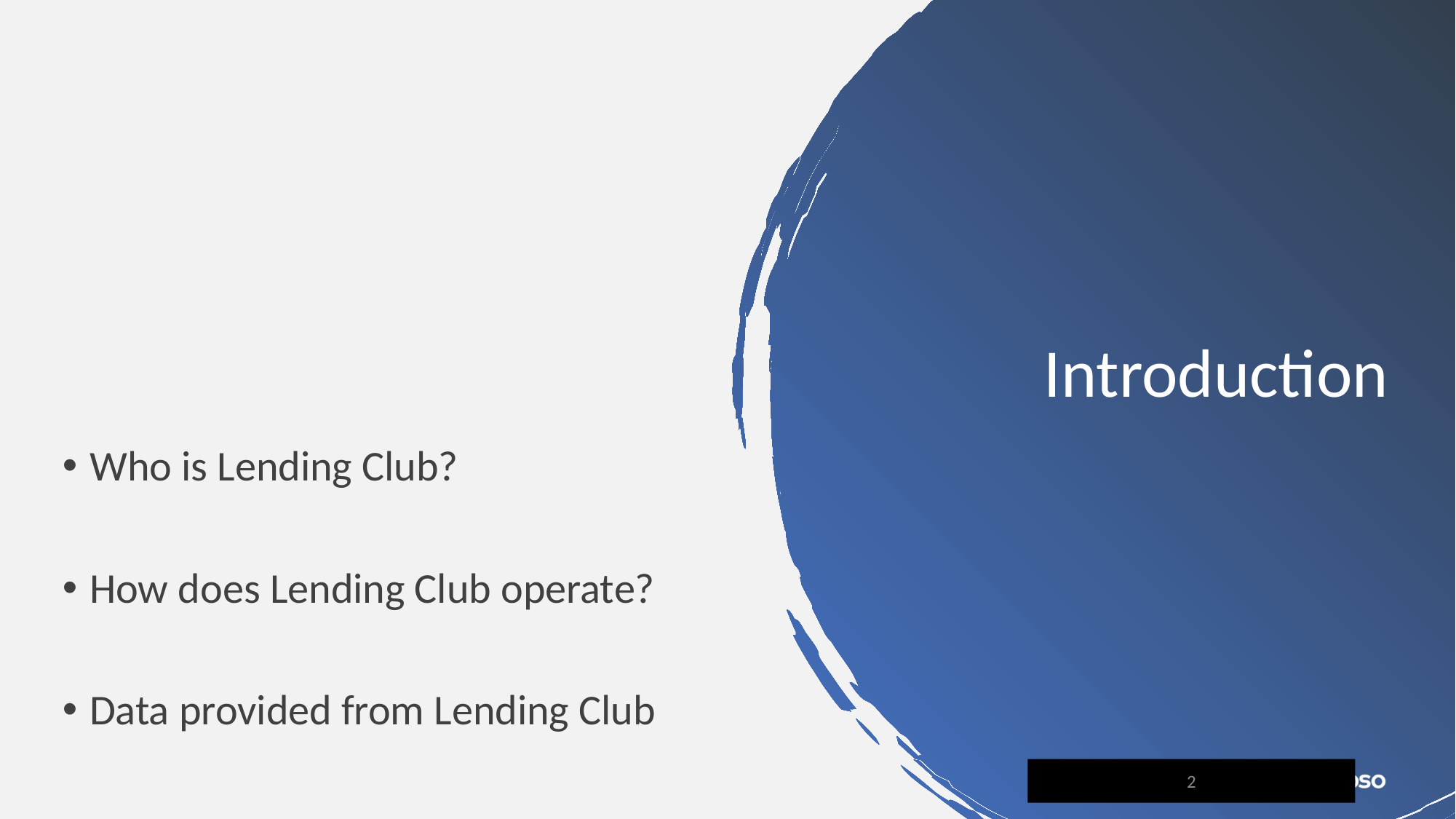

# Introduction
Who is Lending Club?

How does Lending Club operate?

Data provided from Lending Club
2